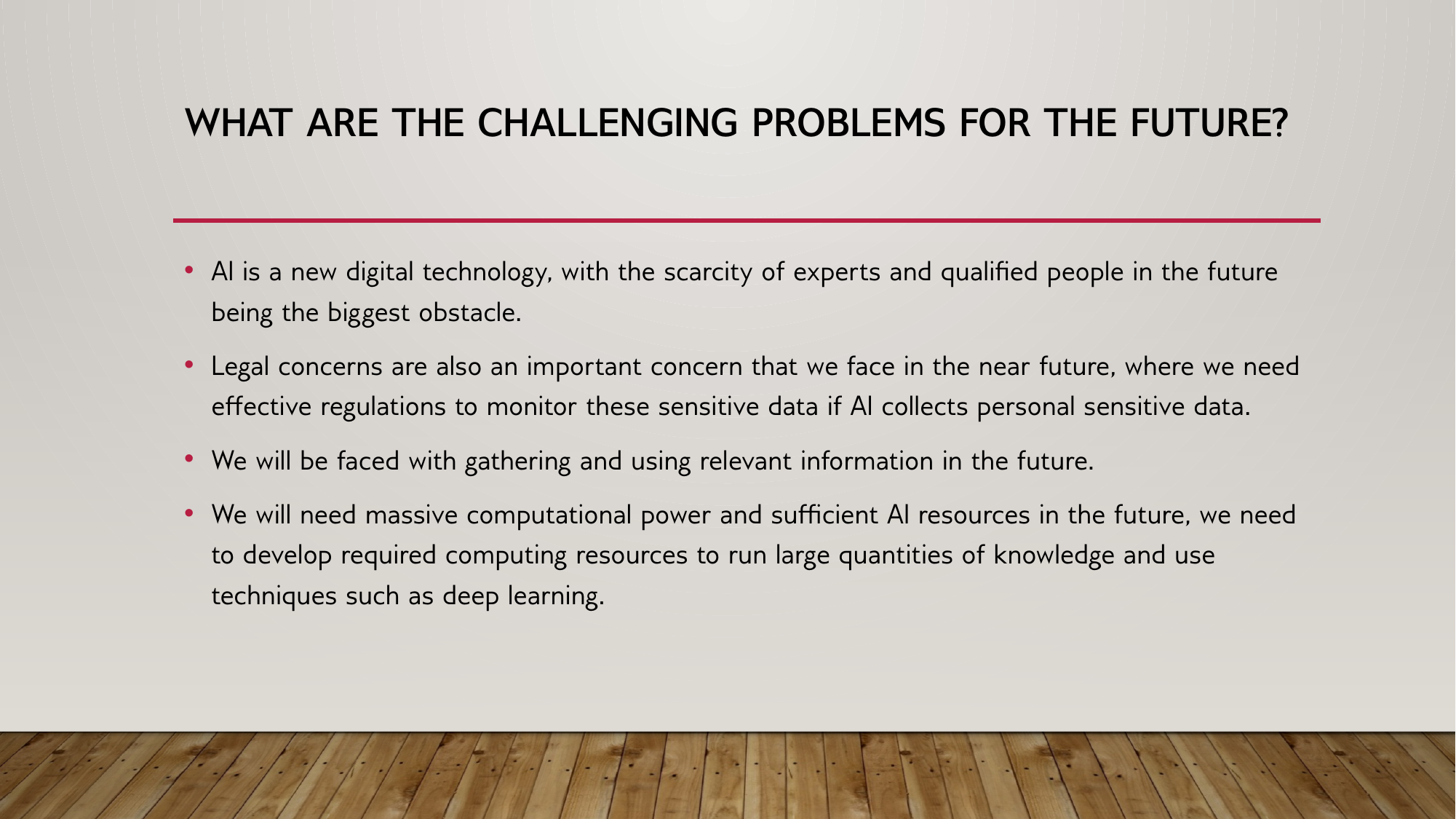

# What are the challenging problems for the future?
AI is a new digital technology, with the scarcity of experts and qualified people in the future being the biggest obstacle.
Legal concerns are also an important concern that we face in the near future, where we need effective regulations to monitor these sensitive data if AI collects personal sensitive data.
We will be faced with gathering and using relevant information in the future.
We will need massive computational power and sufficient AI resources in the future, we need to develop required computing resources to run large quantities of knowledge and use techniques such as deep learning.